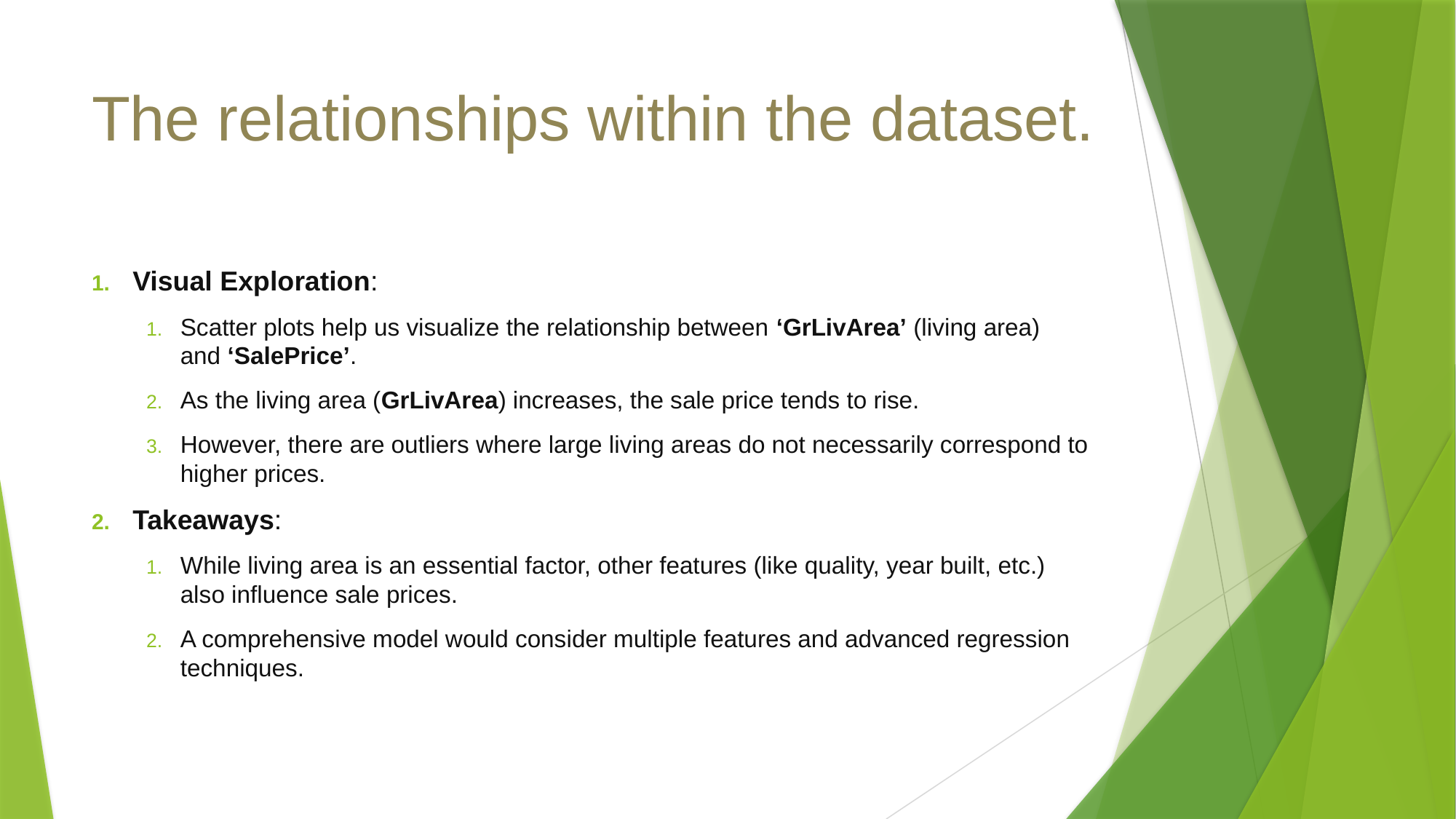

# The relationships within the dataset.
Visual Exploration:
Scatter plots help us visualize the relationship between ‘GrLivArea’ (living area) and ‘SalePrice’.
As the living area (GrLivArea) increases, the sale price tends to rise.
However, there are outliers where large living areas do not necessarily correspond to higher prices.
Takeaways:
While living area is an essential factor, other features (like quality, year built, etc.) also influence sale prices.
A comprehensive model would consider multiple features and advanced regression techniques.